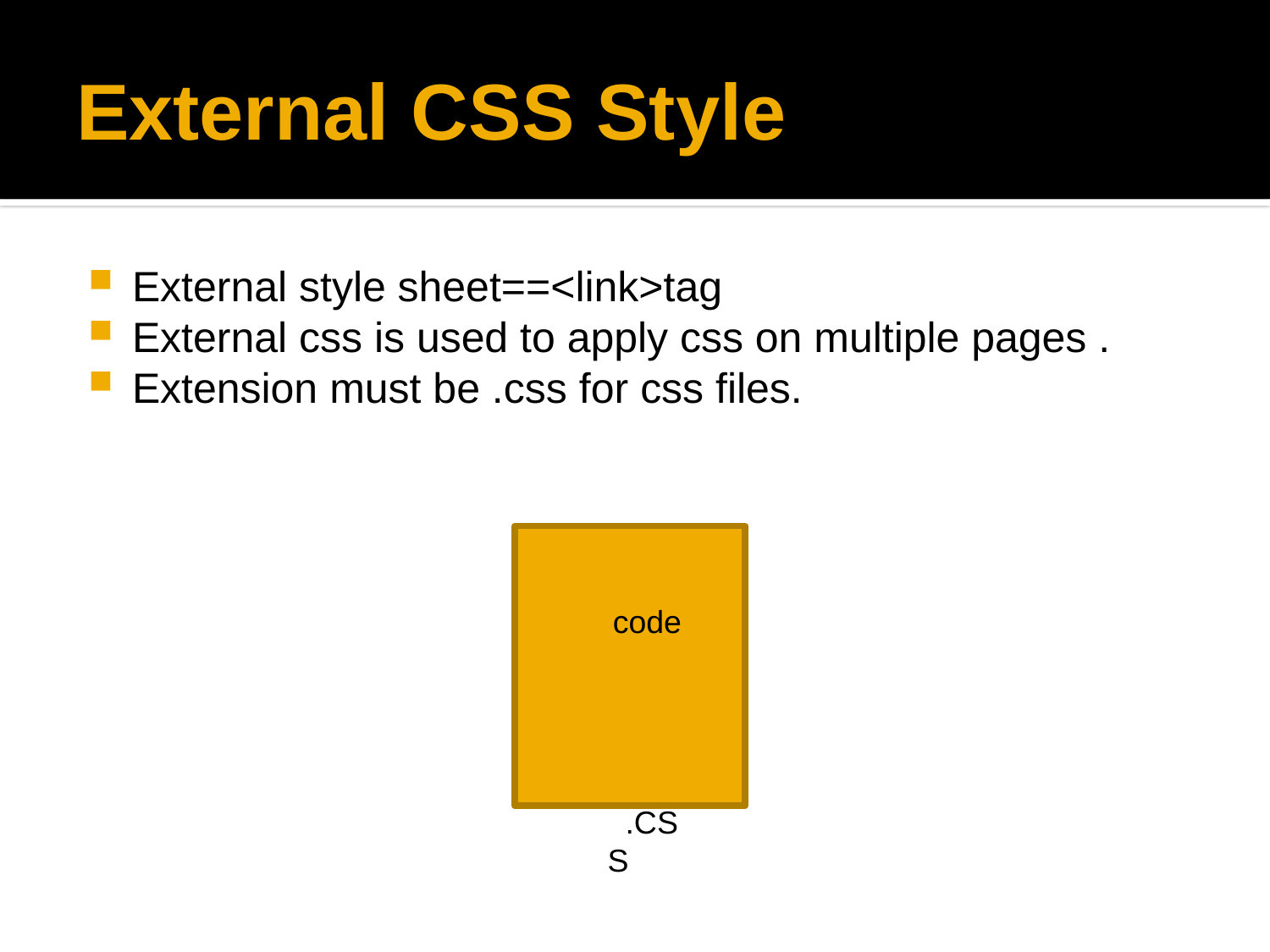

# External CSS Style
External style sheet==<link>tag
External css is used to apply css on multiple pages .
Extension must be .css for css files.

    code
  .CSS